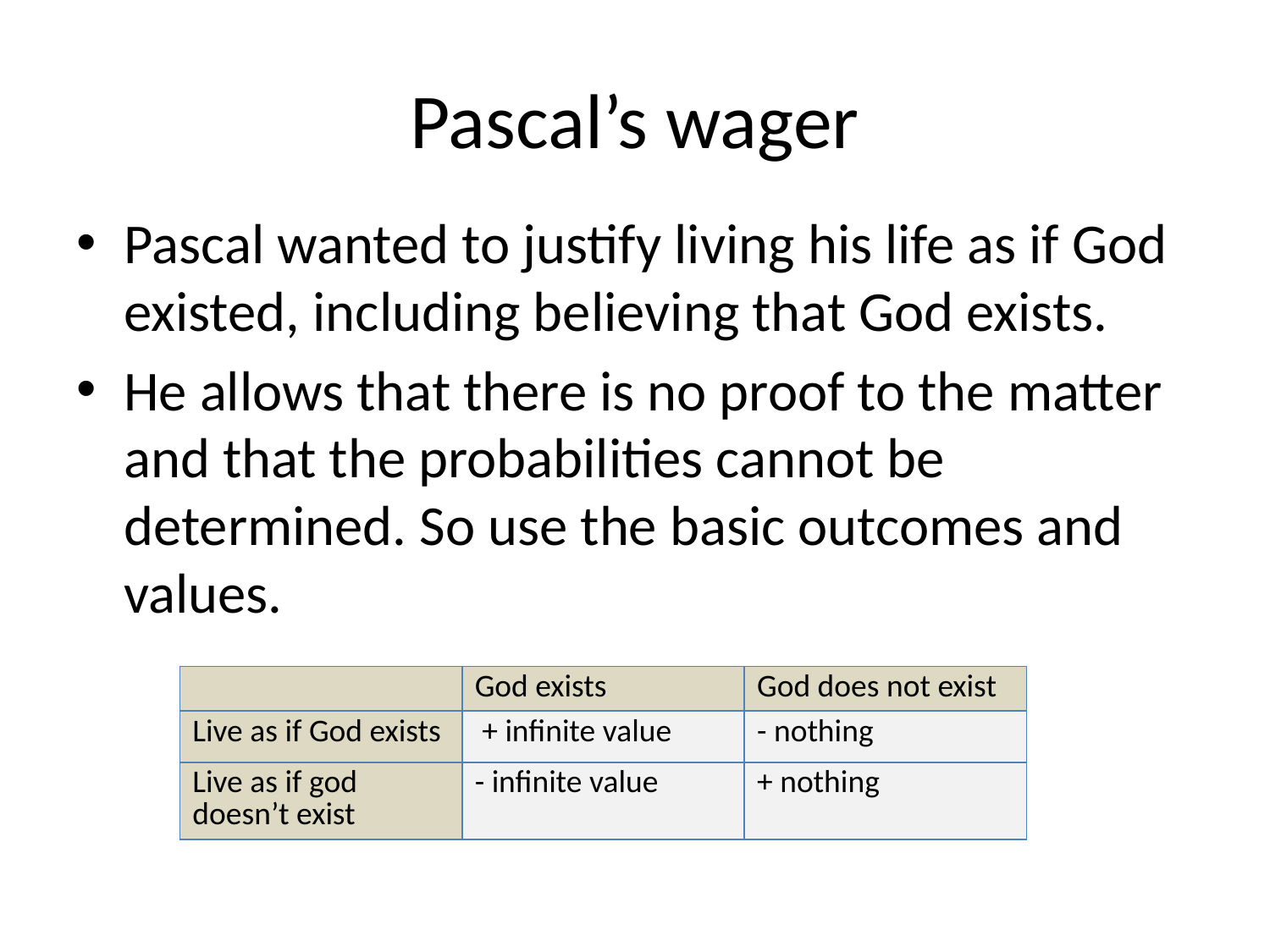

# Pascal’s wager
Pascal wanted to justify living his life as if God existed, including believing that God exists.
He allows that there is no proof to the matter and that the probabilities cannot be determined. So use the basic outcomes and values.
|  | God exists | God does not exist |
| --- | --- | --- |
| Live as if God exists | + infinite value | - nothing |
| Live as if god doesn’t exist | - infinite value | + nothing |